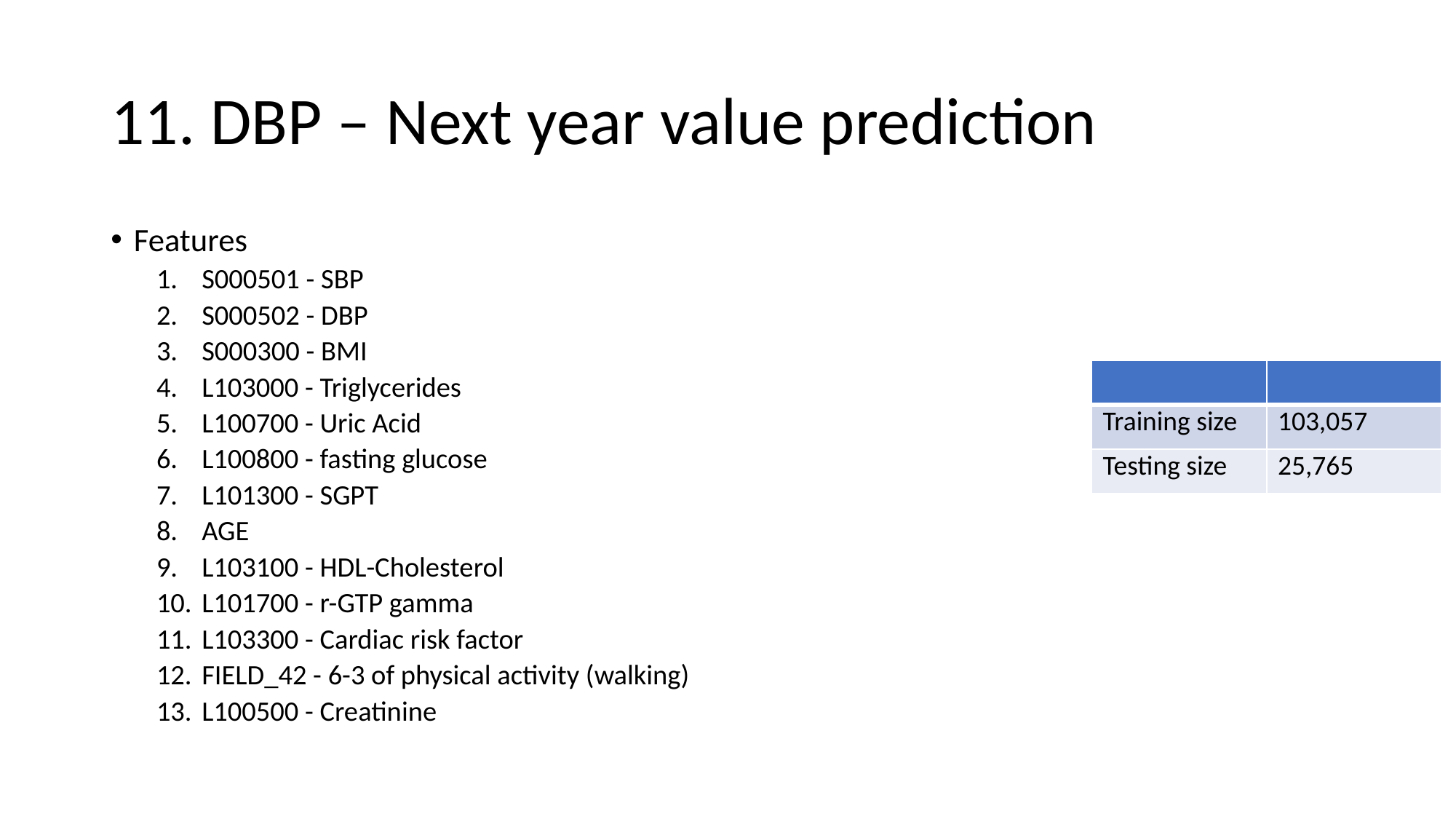

# 11. DBP – Next year value prediction
Features
S000501 - SBP
S000502 - DBP
S000300 - BMI
L103000 - Triglycerides
L100700 - Uric Acid
L100800 - fasting glucose
L101300 - SGPT
AGE
L103100 - HDL-Cholesterol
L101700 - r-GTP gamma
L103300 - Cardiac risk factor
FIELD_42 - 6-3 of physical activity (walking)
L100500 - Creatinine
|  |  |
| --- | --- |
| Training size | 103,057 |
| Testing size | 25,765 |